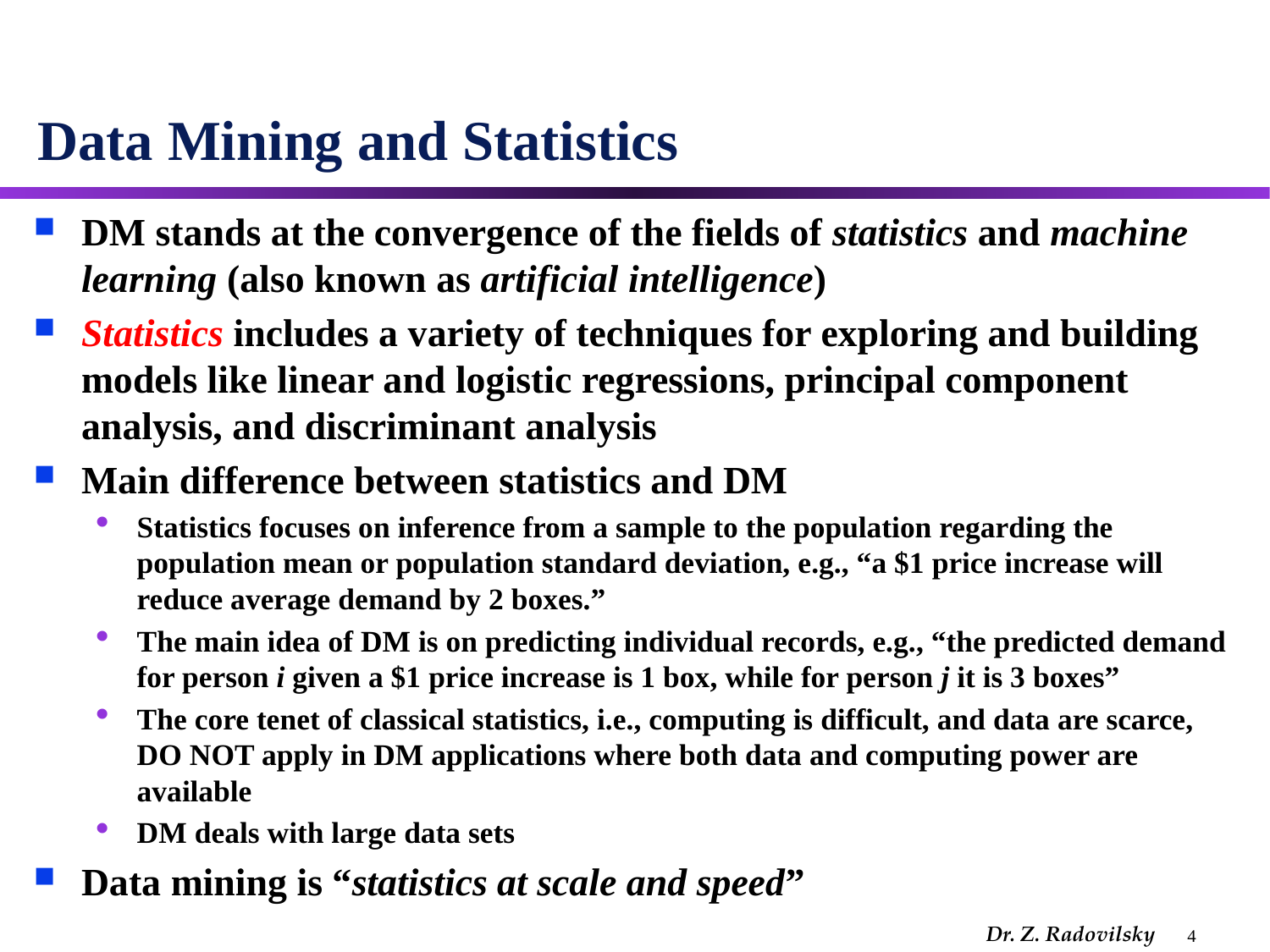

# Data Mining and Statistics
DM stands at the convergence of the fields of statistics and machine learning (also known as artificial intelligence)
Statistics includes a variety of techniques for exploring and building models like linear and logistic regressions, principal component analysis, and discriminant analysis
Main difference between statistics and DM
Statistics focuses on inference from a sample to the population regarding the population mean or population standard deviation, e.g., “a $1 price increase will reduce average demand by 2 boxes.”
The main idea of DM is on predicting individual records, e.g., “the predicted demand for person i given a $1 price increase is 1 box, while for person j it is 3 boxes”
The core tenet of classical statistics, i.e., computing is difficult, and data are scarce, DO NOT apply in DM applications where both data and computing power are available
DM deals with large data sets
Data mining is “statistics at scale and speed”